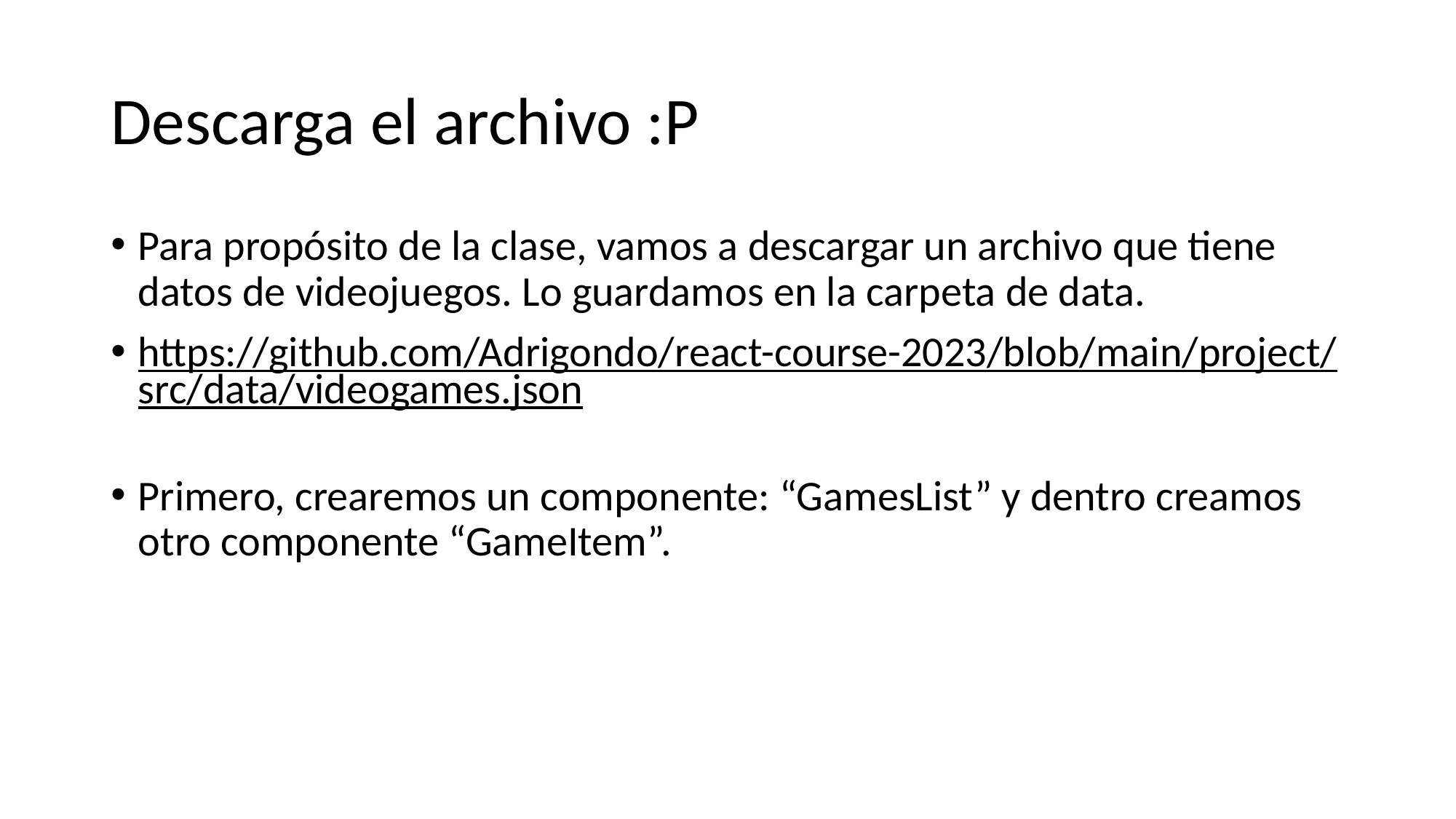

# Descarga el archivo :P
Para propósito de la clase, vamos a descargar un archivo que tiene datos de videojuegos. Lo guardamos en la carpeta de data.
https://github.com/Adrigondo/react-course-2023/blob/main/project/src/data/videogames.json
Primero, crearemos un componente: “GamesList” y dentro creamos otro componente “GameItem”.